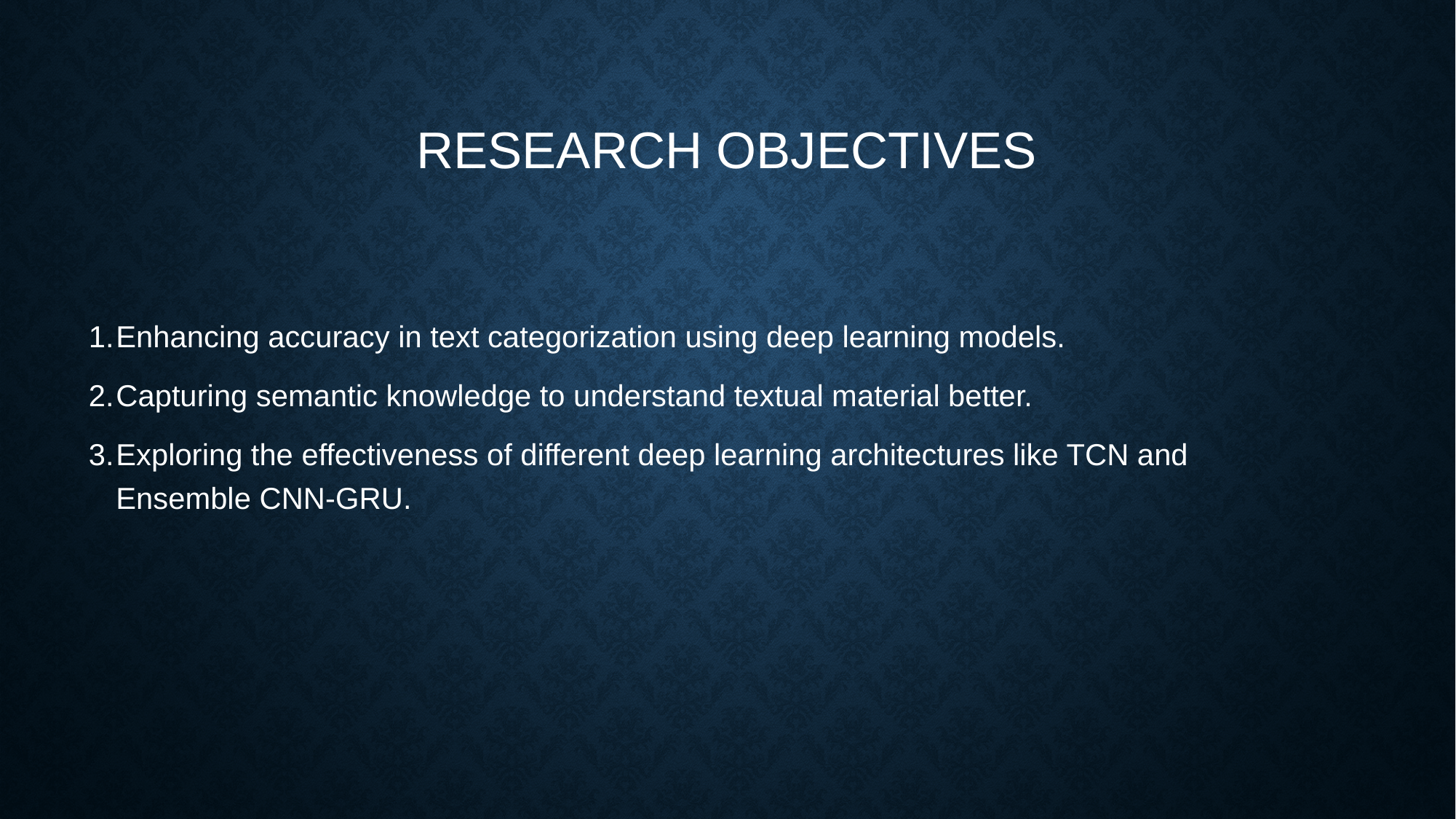

# Research Objectives
Enhancing accuracy in text categorization using deep learning models.
Capturing semantic knowledge to understand textual material better.
Exploring the effectiveness of different deep learning architectures like TCN and Ensemble CNN-GRU.